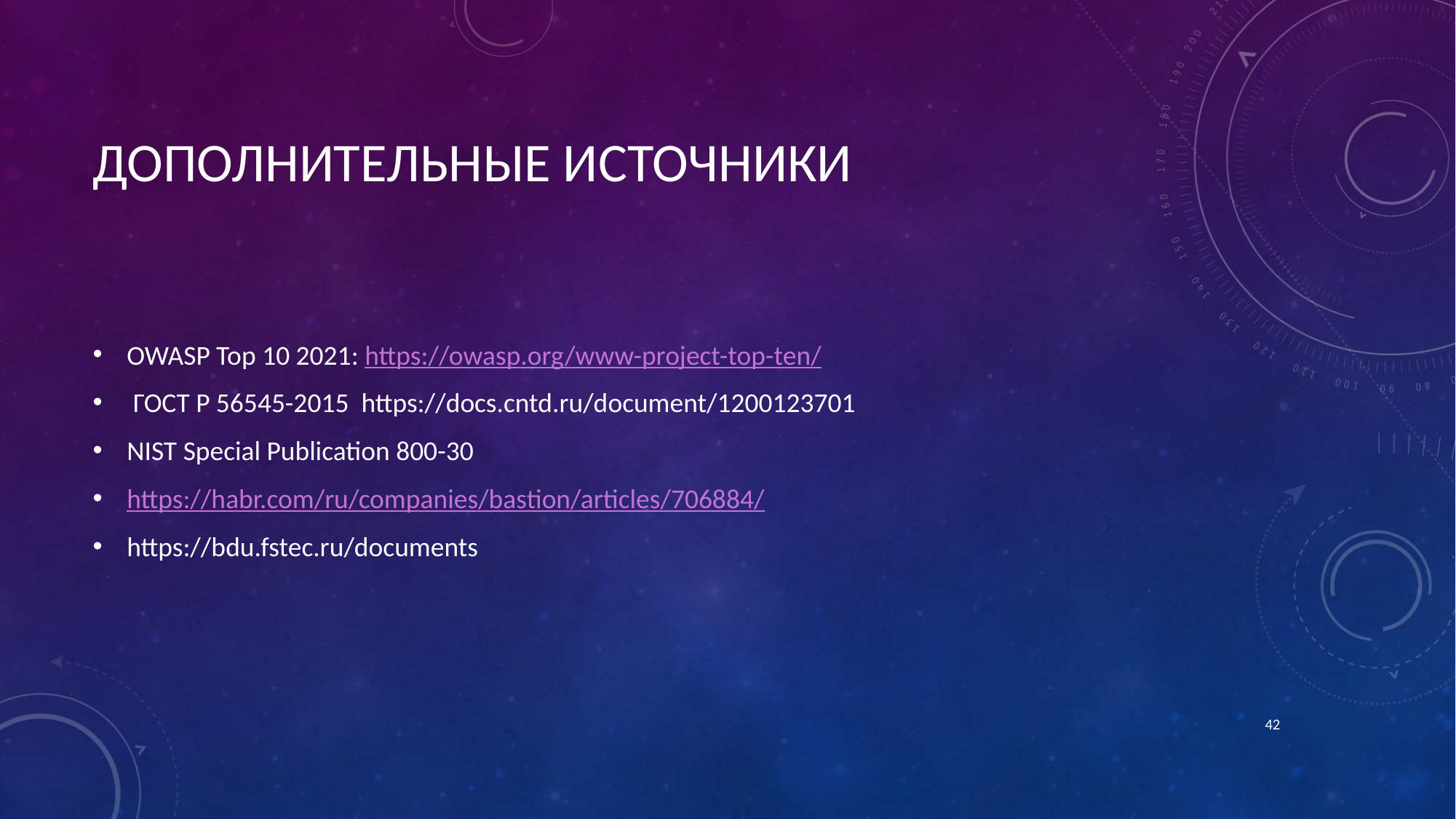

# Дополнительные источники
OWASP Top 10 2021: https://owasp.org/www-project-top-ten/
 ГОСТ Р 56545-2015  https://docs.cntd.ru/document/1200123701
NIST Special Publication 800-30
https://habr.com/ru/companies/bastion/articles/706884/
https://bdu.fstec.ru/documents

42